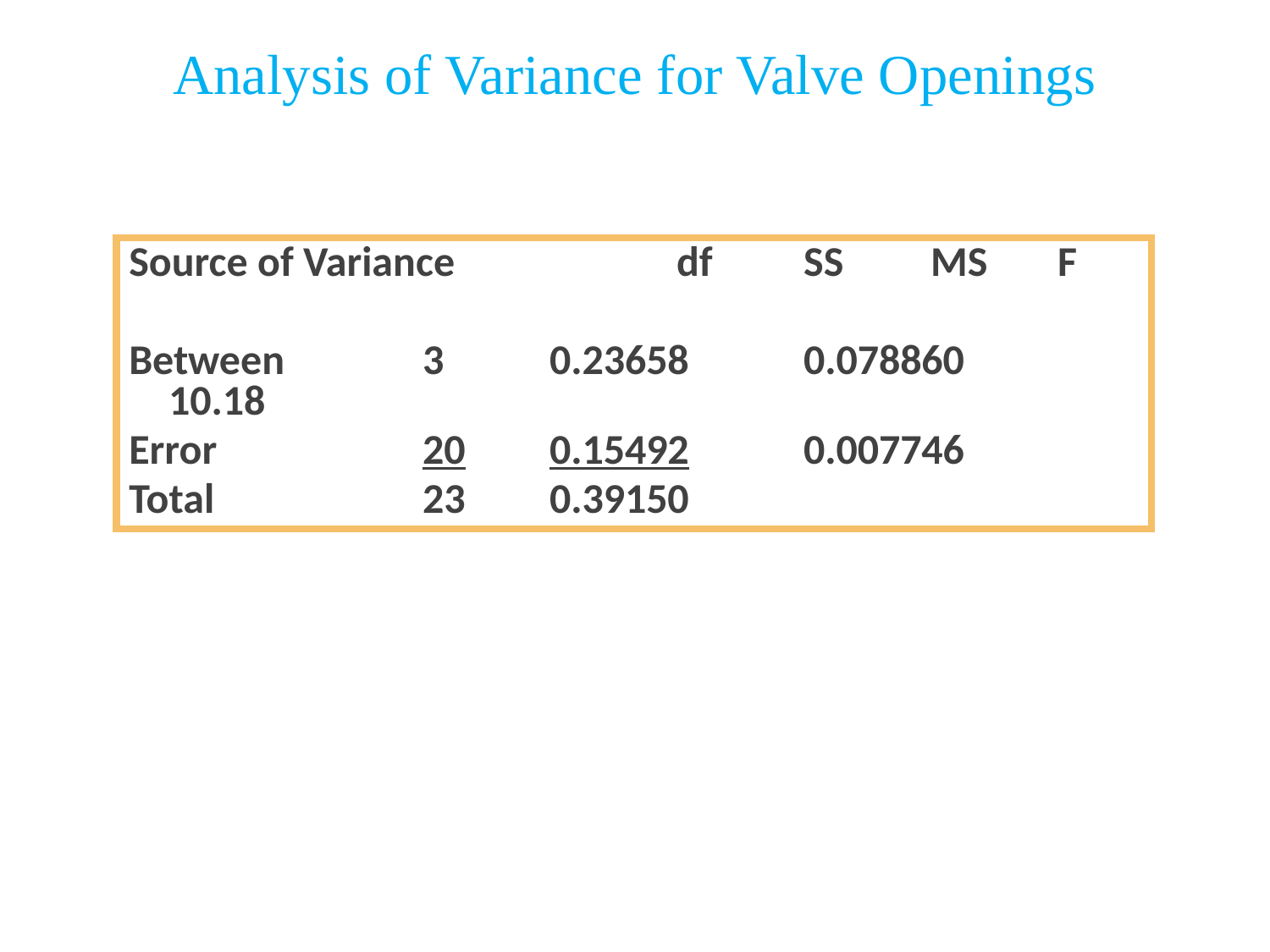

Analysis of Variance for Valve Openings
Source of Variance		df	SS	MS	F

Between		3	0.23658	0.078860	10.18
Error		20	0.15492	0.007746
Total		23	0.39150